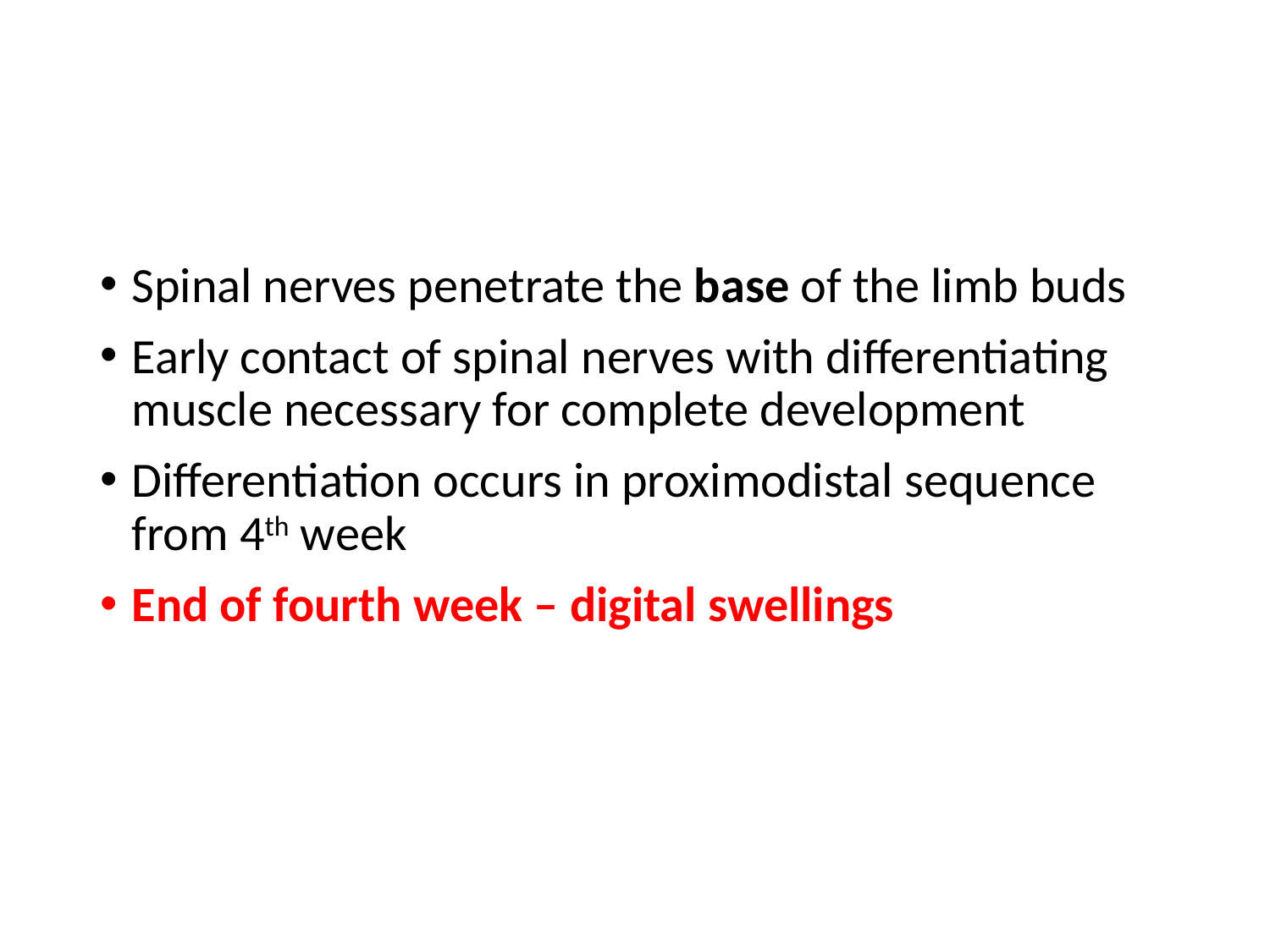

#
Spinal nerves penetrate the base of the limb buds
Early contact of spinal nerves with differentiating muscle necessary for complete development
Differentiation occurs in proximodistal sequence from 4th week
End of fourth week – digital swellings